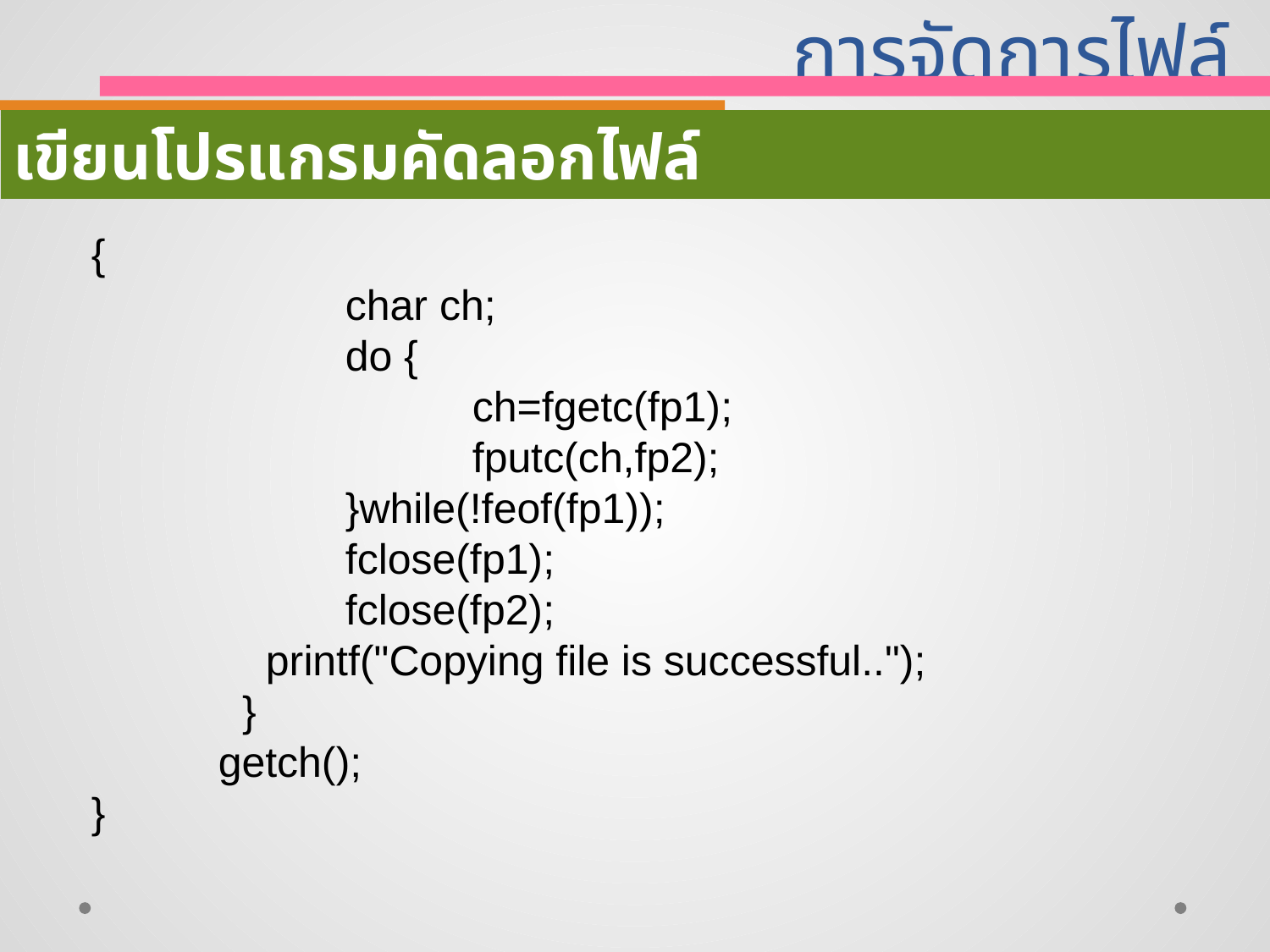

# การจัดการไฟล์

เขียนโปรแกรมคัดลอกไฟล์
{
		char ch;
		do {
			ch=fgetc(fp1);
			fputc(ch,fp2);
		}while(!feof(fp1));
		fclose(fp1);
		fclose(fp2);
	    printf("Copying file is successful..");
	  }
	getch();
}